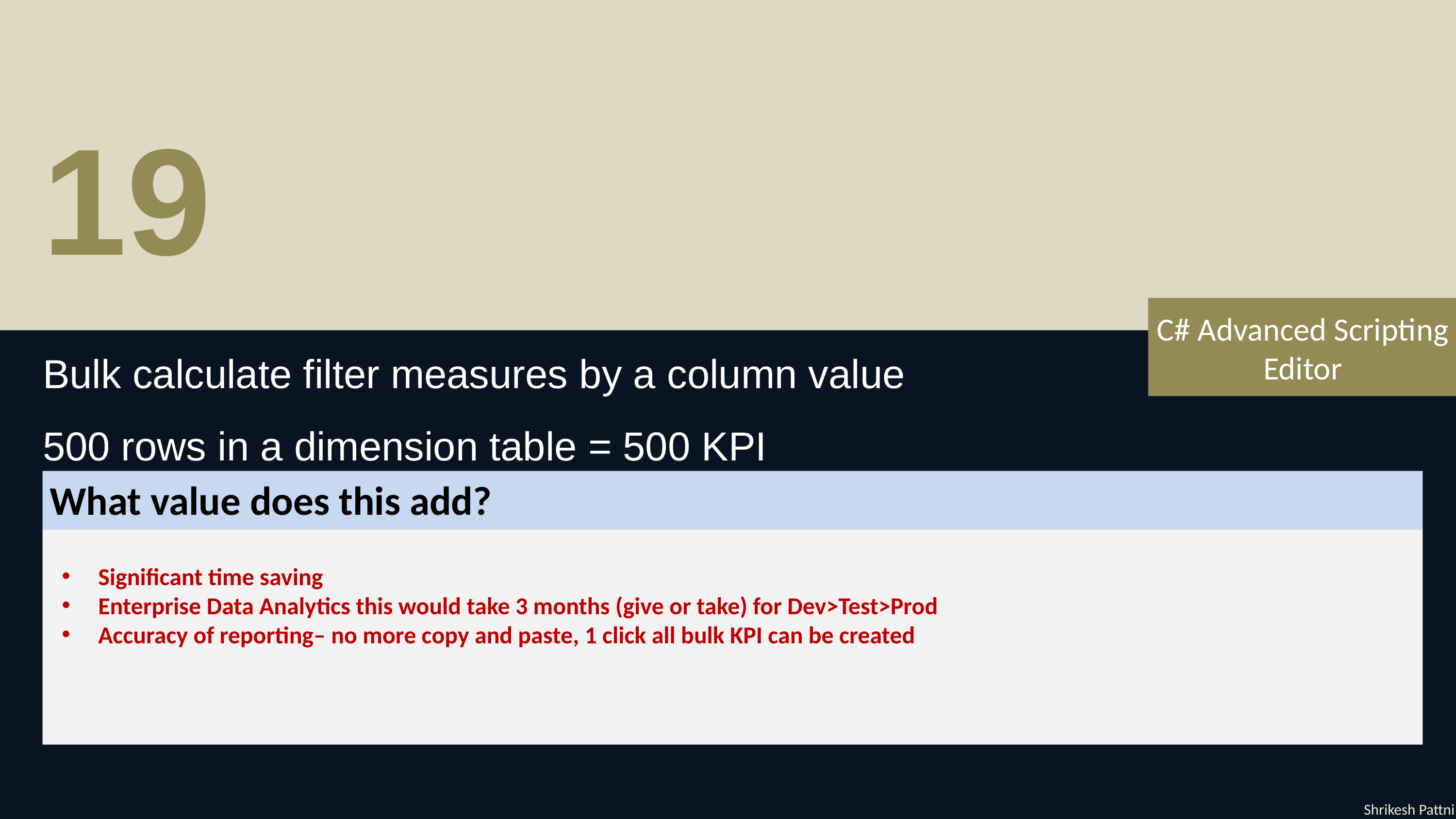

19
C# Advanced Scripting Editor
Bulk calculate filter measures by a column value
500 rows in a dimension table = 500 KPI
What value does this add?

Significant time saving
Enterprise Data Analytics this would take 3 months (give or take) for Dev>Test>Prod
Accuracy of reporting– no more copy and paste, 1 click all bulk KPI can be created

Shrikesh Pattni